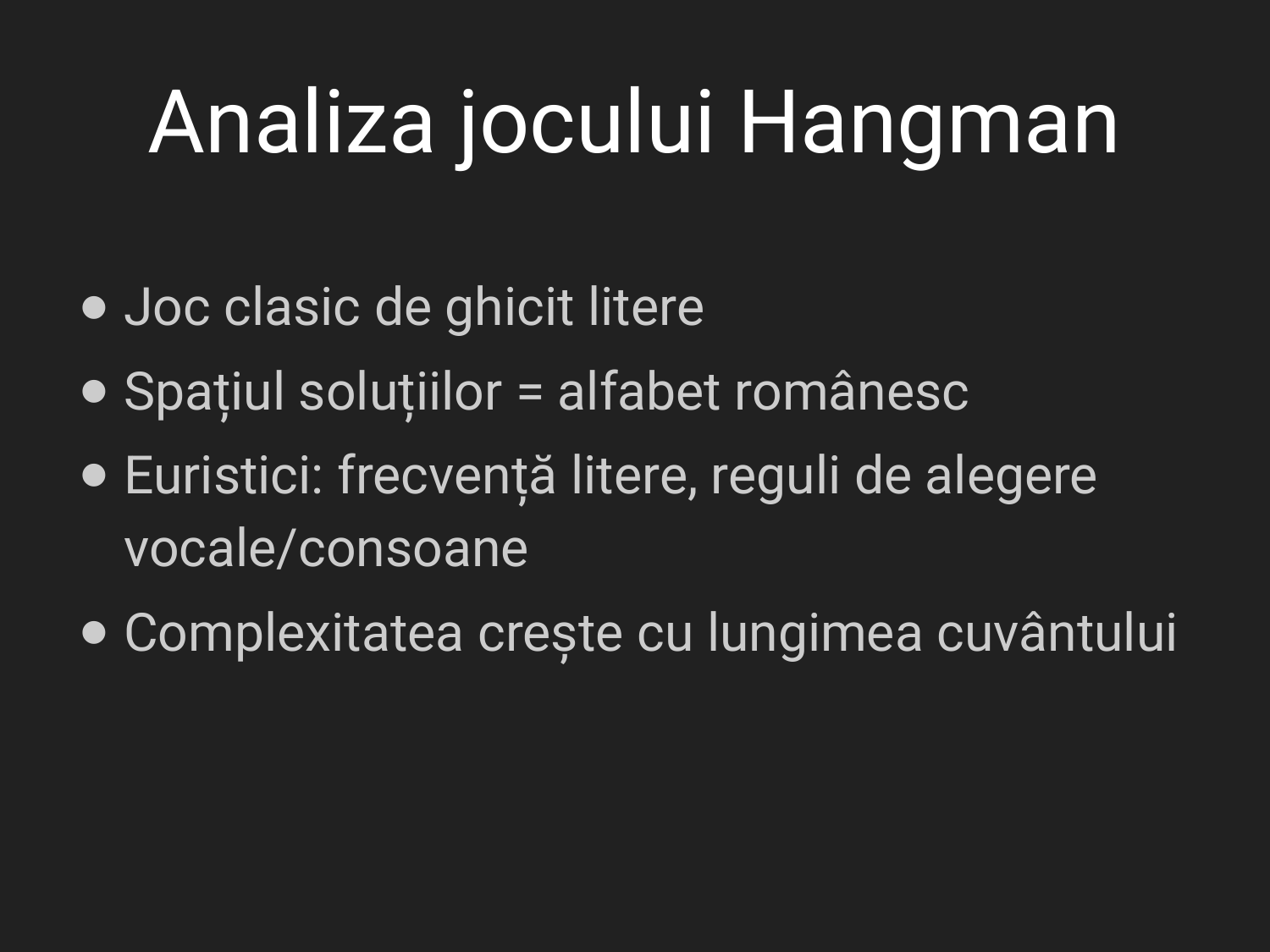

# Analiza jocului Hangman
Joc clasic de ghicit litere
Spațiul soluțiilor = alfabet românesc
Euristici: frecvență litere, reguli de alegere vocale/consoane
Complexitatea crește cu lungimea cuvântului